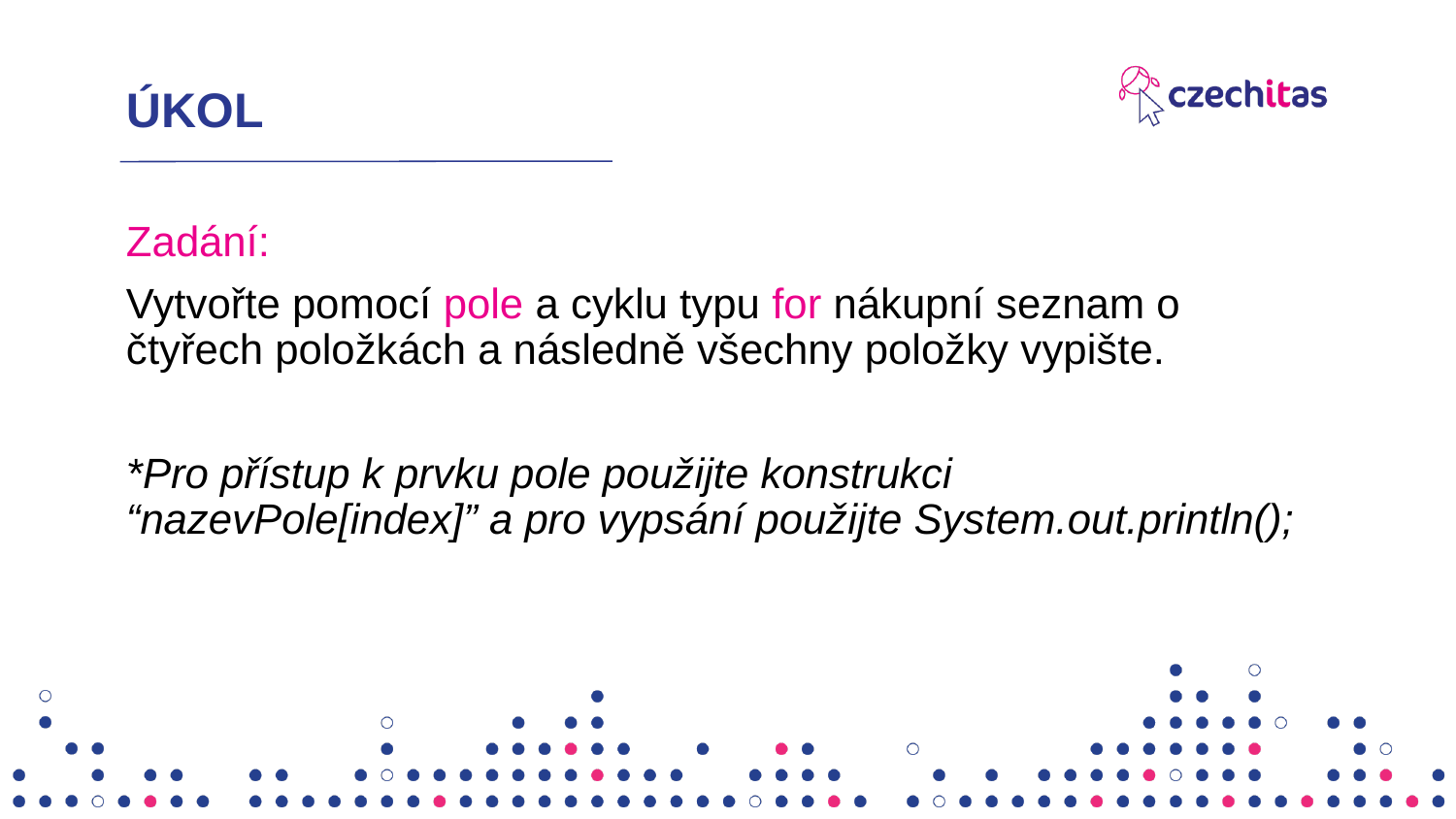

# ÚKOL
Zadání:
Vytvořte pomocí pole a cyklu typu for nákupní seznam o čtyřech položkách a následně všechny položky vypište.

*Pro přístup k prvku pole použijte konstrukci “nazevPole[index]” a pro vypsání použijte System.out.println();